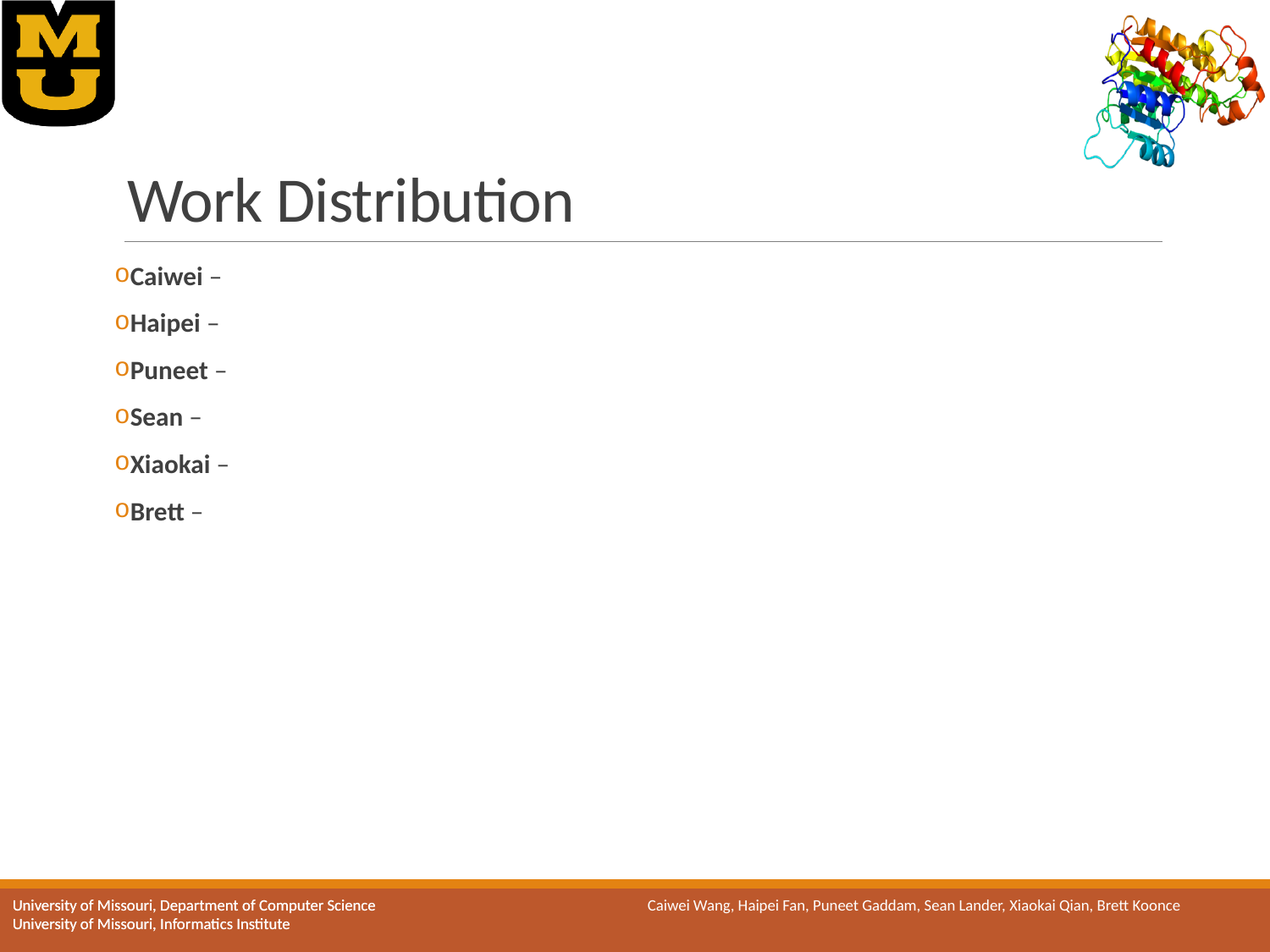

# Work Distribution
Caiwei –
Haipei –
Puneet –
Sean –
Xiaokai –
Brett –